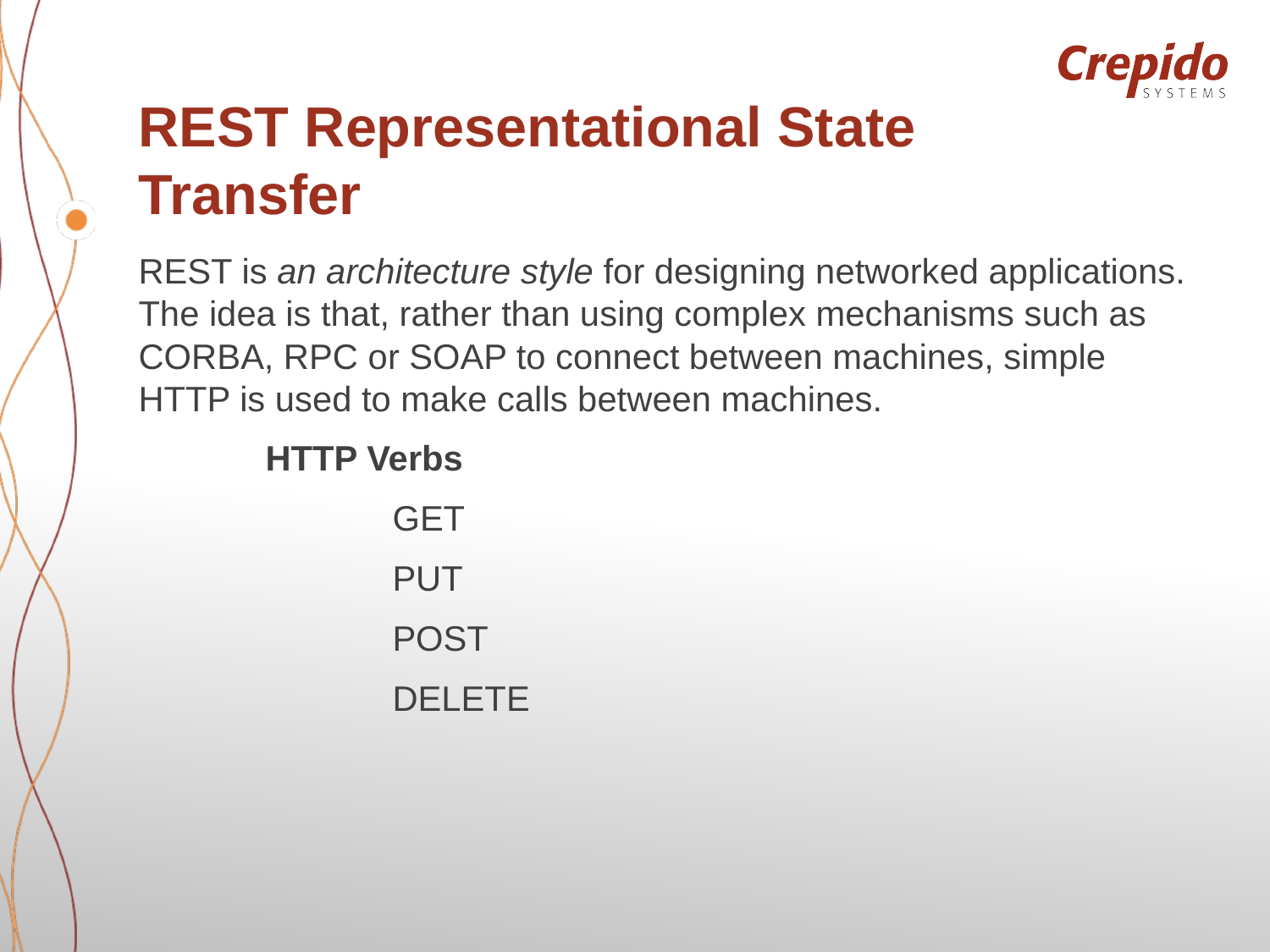

# REST Representational State Transfer
REST is an architecture style for designing networked applications. The idea is that, rather than using complex mechanisms such as CORBA, RPC or SOAP to connect between machines, simple HTTP is used to make calls between machines.
	HTTP Verbs
		GET
		PUT
		POST
		DELETE